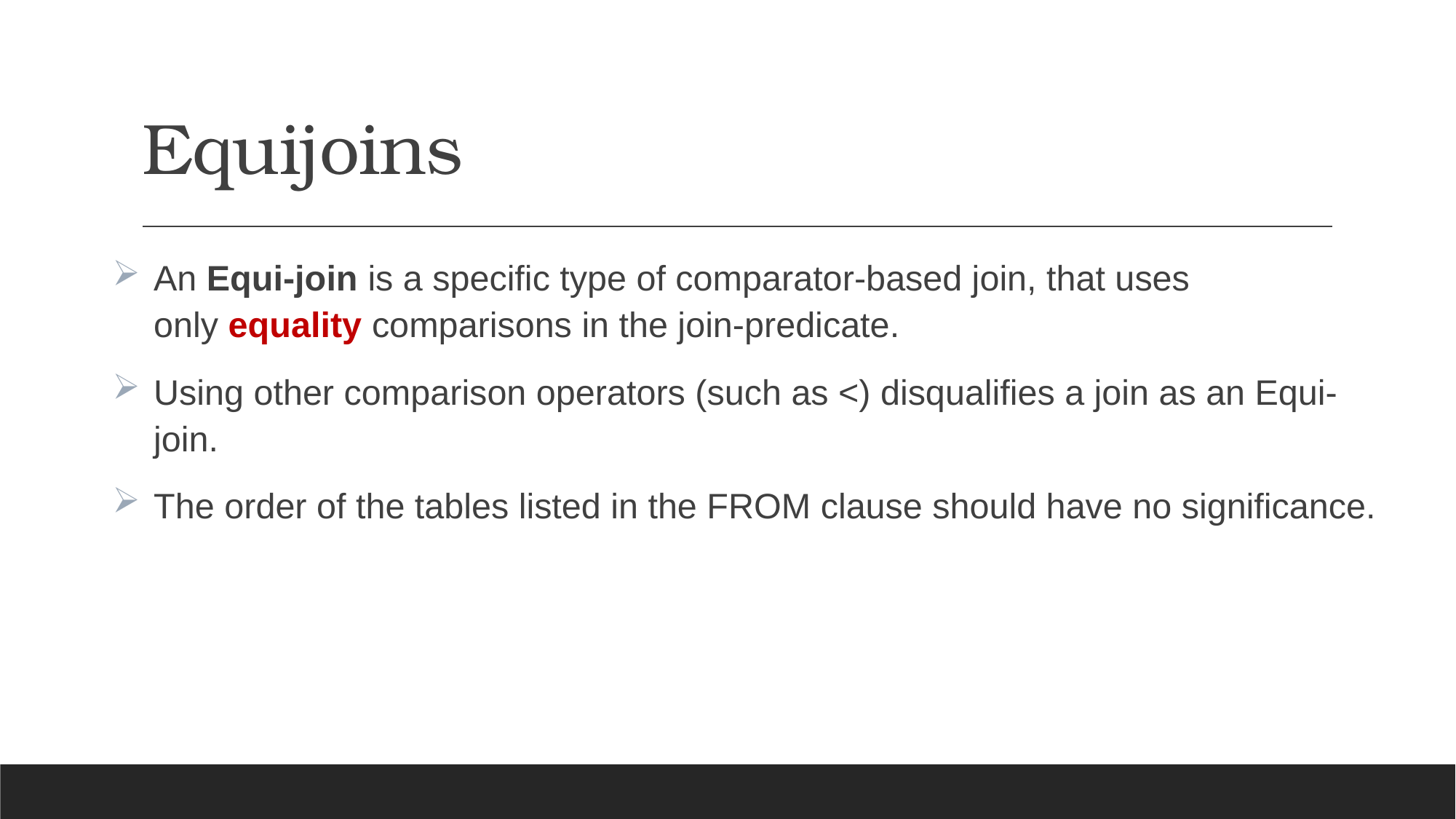

# Equijoins
An Equi-join is a specific type of comparator-based join, that uses only equality comparisons in the join-predicate.
Using other comparison operators (such as <) disqualifies a join as an Equi-join.
The order of the tables listed in the FROM clause should have no significance.